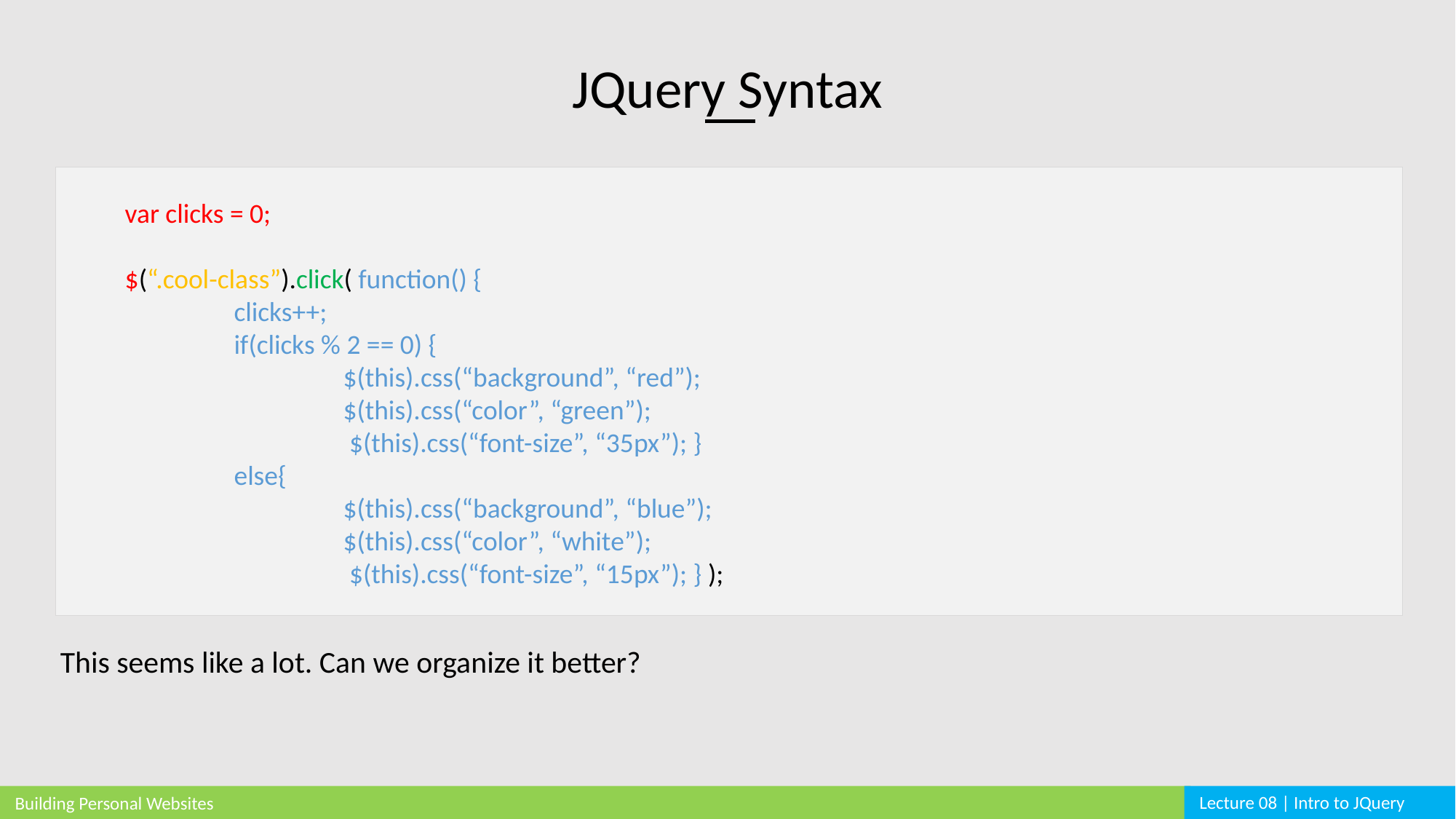

JQuery Syntax

var clicks = 0;

$(“.cool-class”).click( function() {
	clicks++;
	if(clicks % 2 == 0) {
		$(this).css(“background”, “red”);
		$(this).css(“color”, “green”);
		 $(this).css(“font-size”, “35px”); }
	else{
		$(this).css(“background”, “blue”);
		$(this).css(“color”, “white”);
		 $(this).css(“font-size”, “15px”); } );
This seems like a lot. Can we organize it better?
Lecture 08 | Intro to JQuery

Building Personal Websites